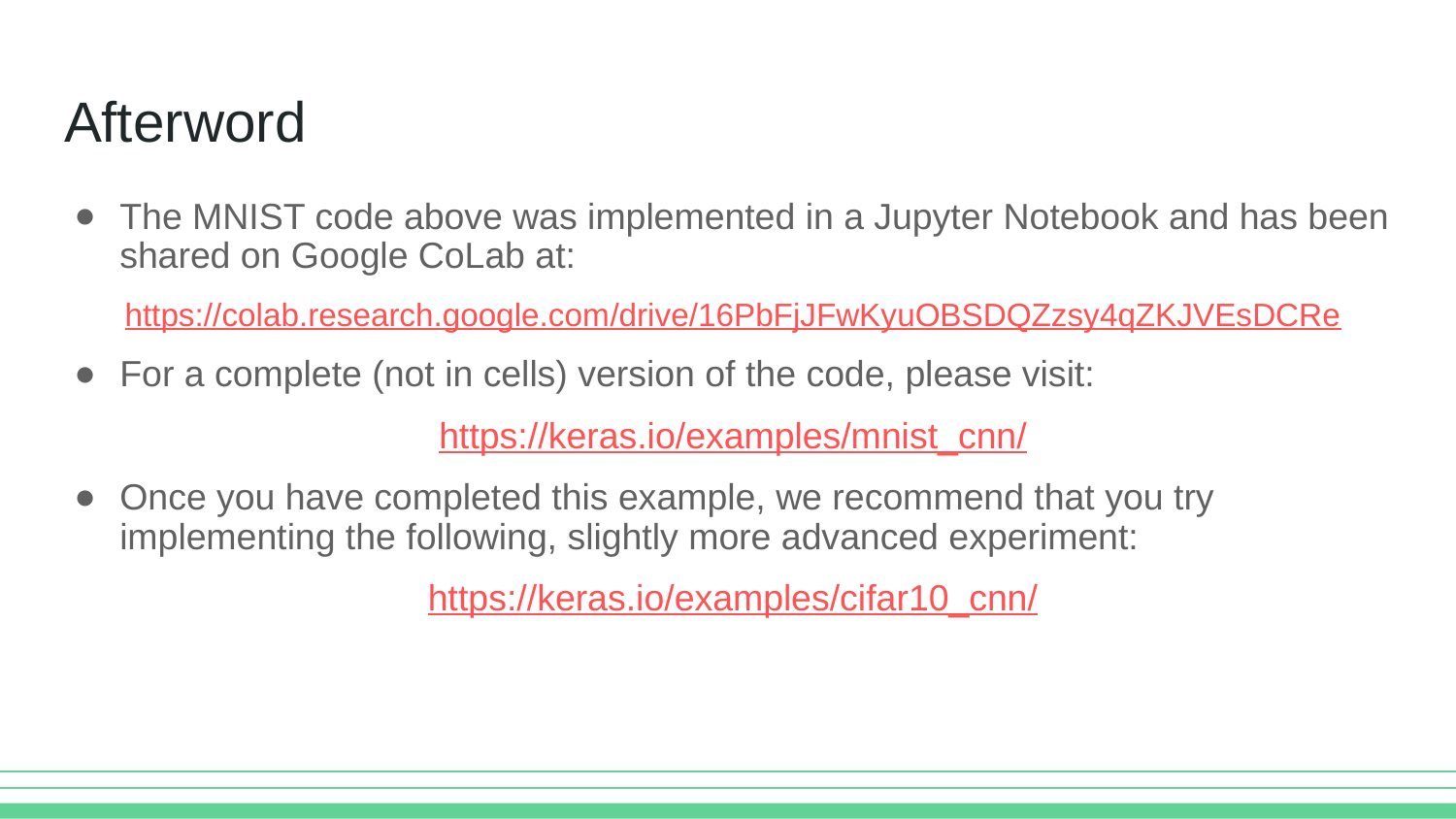

# Afterword
The MNIST code above was implemented in a Jupyter Notebook and has been shared on Google CoLab at:
https://colab.research.google.com/drive/16PbFjJFwKyuOBSDQZzsy4qZKJVEsDCRe
For a complete (not in cells) version of the code, please visit:
https://keras.io/examples/mnist_cnn/
Once you have completed this example, we recommend that you try implementing the following, slightly more advanced experiment:
https://keras.io/examples/cifar10_cnn/